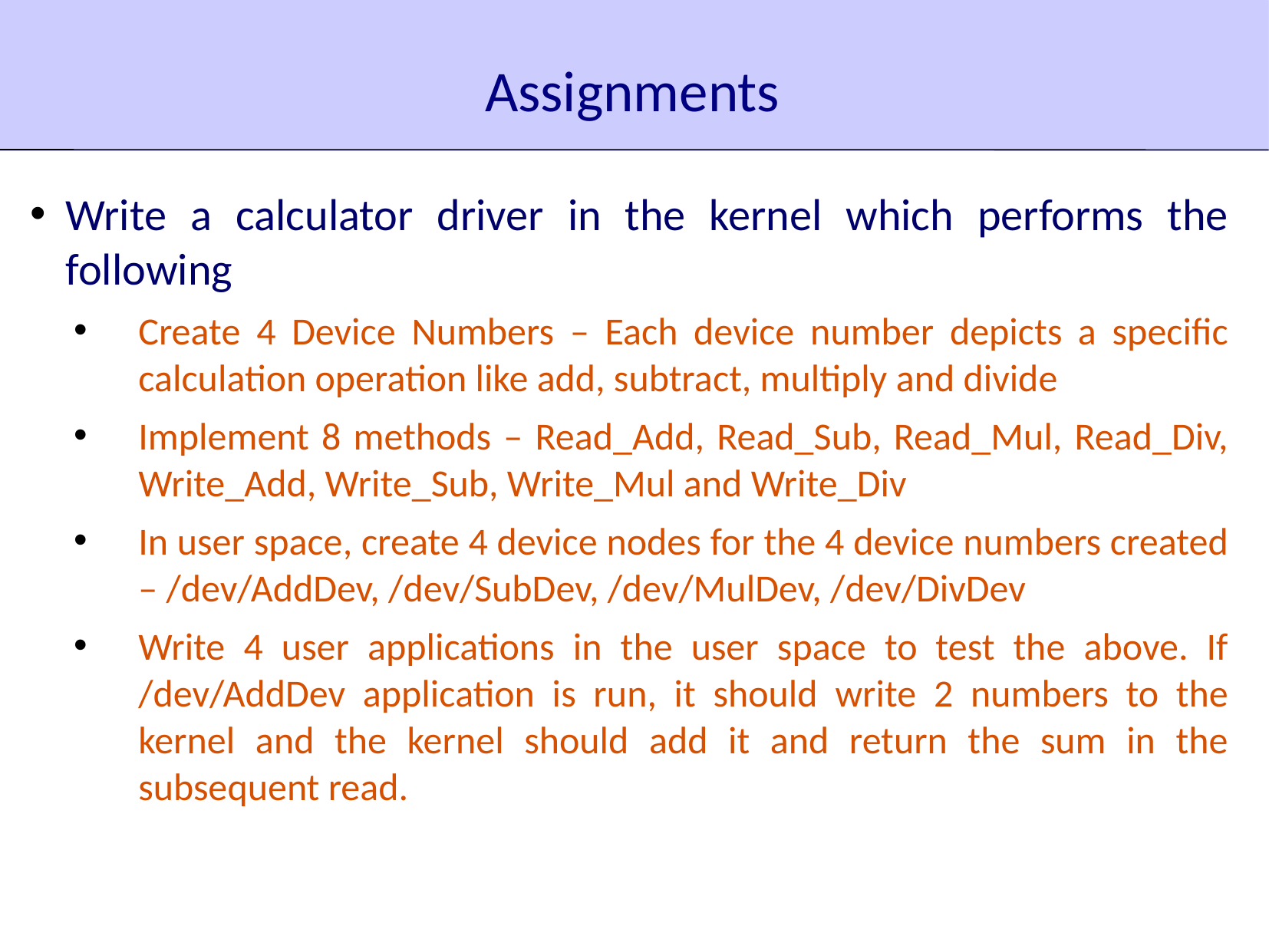

# Assignments
Write a calculator driver in the kernel which performs the following
Create 4 Device Numbers – Each device number depicts a specific calculation operation like add, subtract, multiply and divide
Implement 8 methods – Read_Add, Read_Sub, Read_Mul, Read_Div, Write_Add, Write_Sub, Write_Mul and Write_Div
In user space, create 4 device nodes for the 4 device numbers created – /dev/AddDev, /dev/SubDev, /dev/MulDev, /dev/DivDev
Write 4 user applications in the user space to test the above. If /dev/AddDev application is run, it should write 2 numbers to the kernel and the kernel should add it and return the sum in the subsequent read.